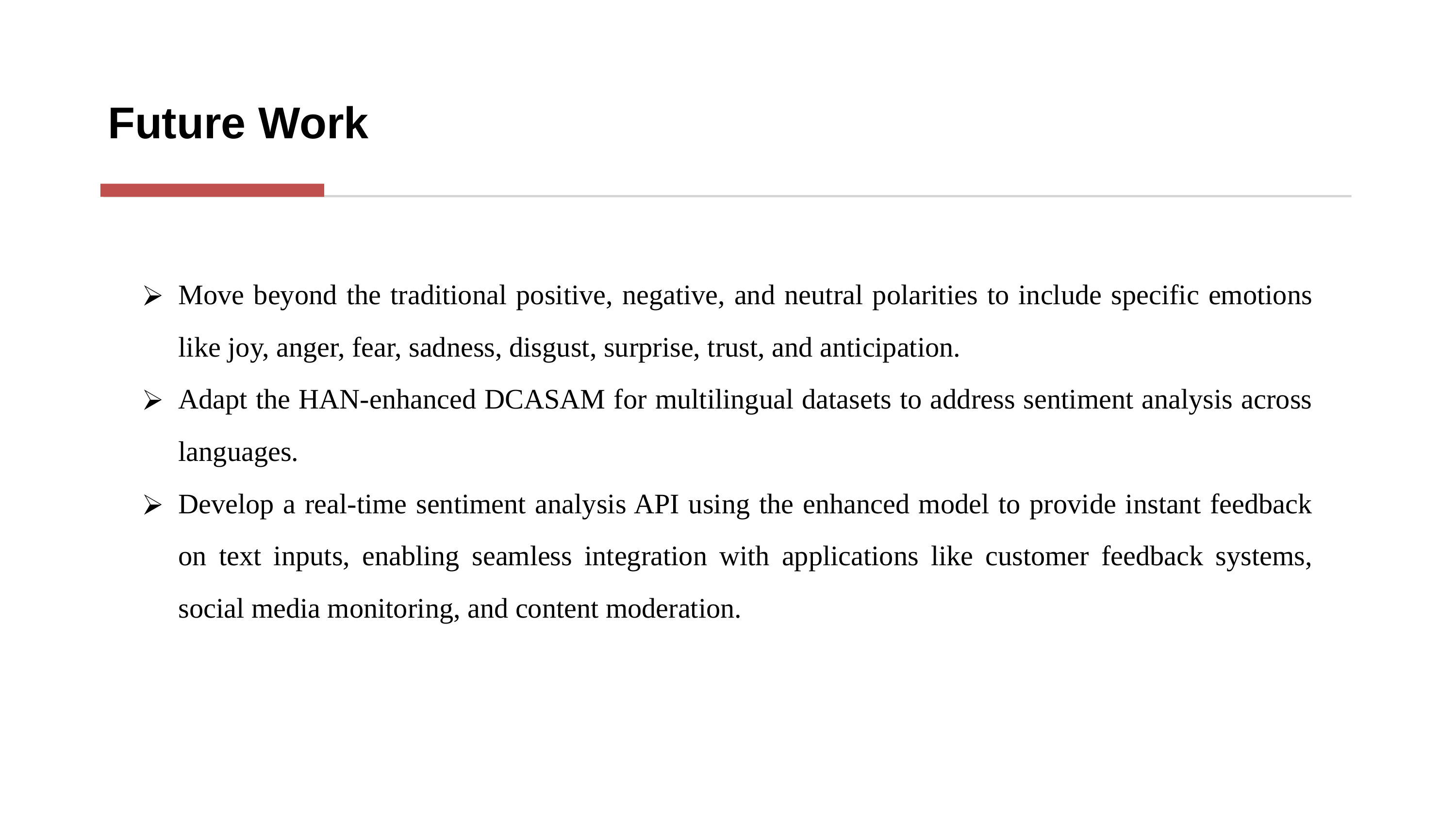

Future Work

Move beyond the traditional positive, negative, and neutral polarities to include specific emotions like joy, anger, fear, sadness, disgust, surprise, trust, and anticipation.
Adapt the HAN-enhanced DCASAM for multilingual datasets to address sentiment analysis across languages.
Develop a real-time sentiment analysis API using the enhanced model to provide instant feedback on text inputs, enabling seamless integration with applications like customer feedback systems, social media monitoring, and content moderation.